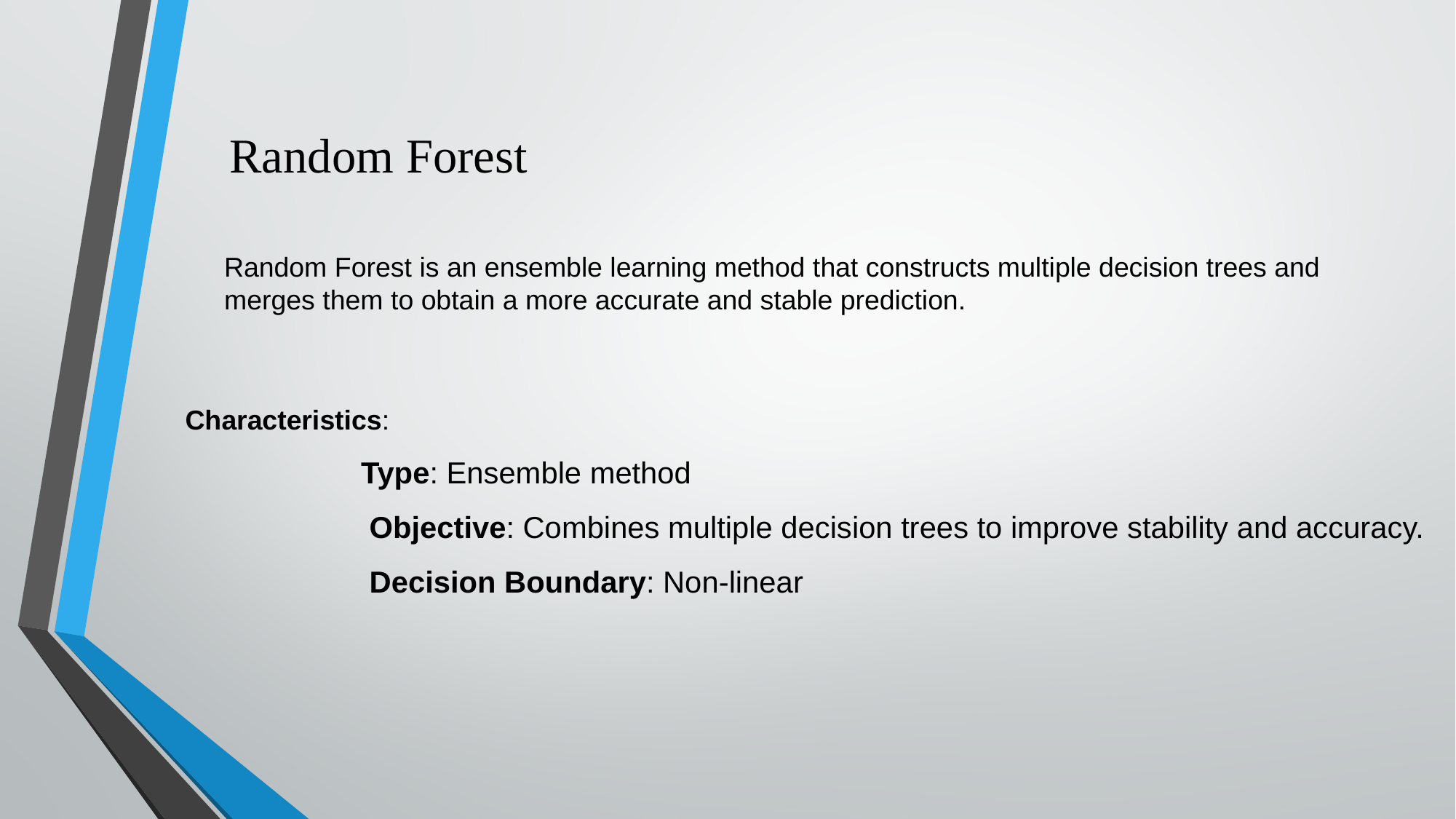

Random Forest
 Random Forest is an ensemble learning method that constructs multiple decision trees and
 merges them to obtain a more accurate and stable prediction.
Characteristics:
                       Type: Ensemble method
                      Objective: Combines multiple decision trees to improve stability and accuracy.
                      Decision Boundary: Non-linear